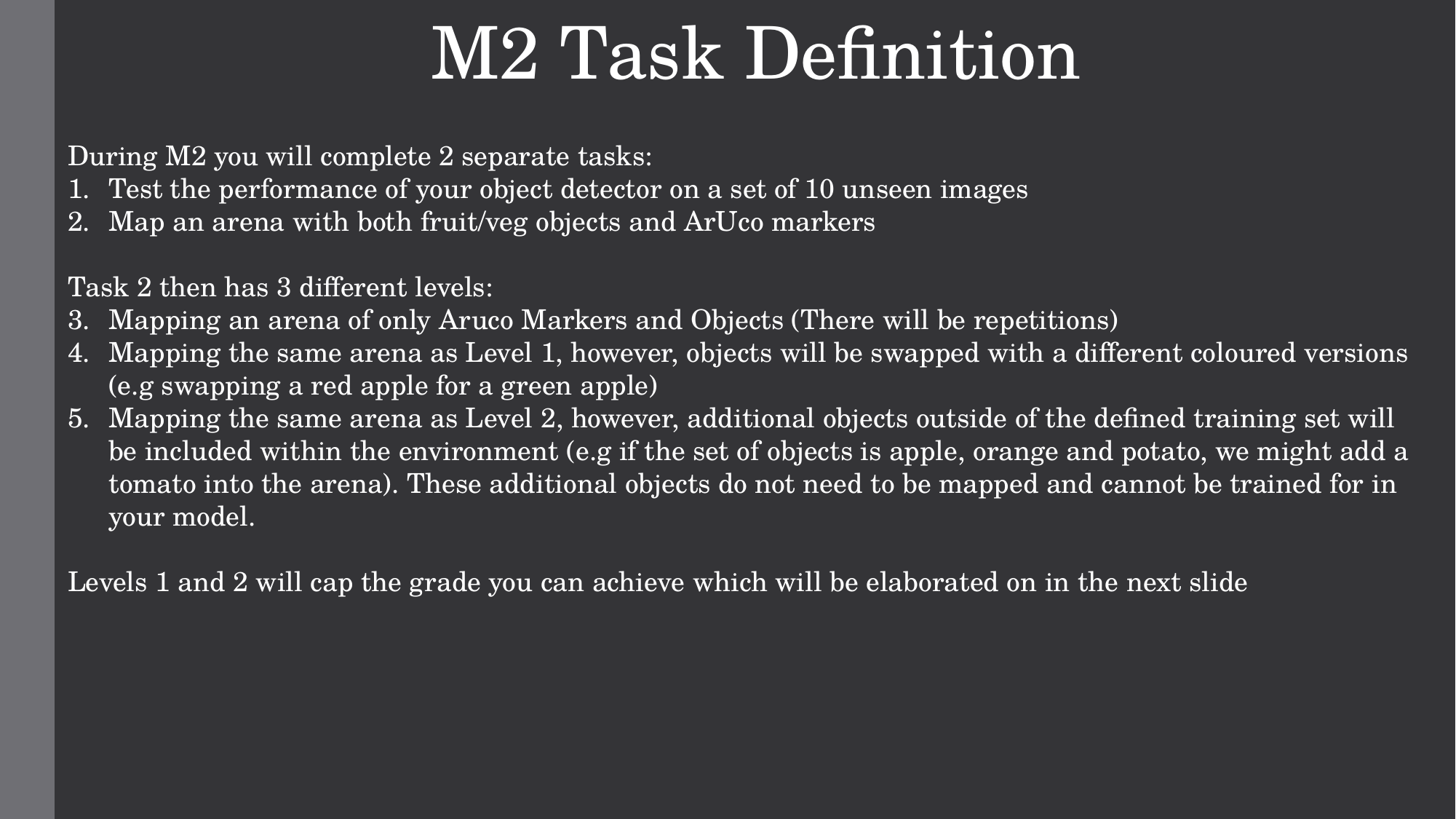

M2 Task Definition

During M2 you will complete 2 separate tasks:
Test the performance of your object detector on a set of 10 unseen images
Map an arena with both fruit/veg objects and ArUco markers

Task 2 then has 3 different levels:
Mapping an arena of only Aruco Markers and Objects (There will be repetitions)
Mapping the same arena as Level 1, however, objects will be swapped with a different coloured versions (e.g swapping a red apple for a green apple)
Mapping the same arena as Level 2, however, additional objects outside of the defined training set will be included within the environment (e.g if the set of objects is apple, orange and potato, we might add a tomato into the arena). These additional objects do not need to be mapped and cannot be trained for in your model.

Levels 1 and 2 will cap the grade you can achieve which will be elaborated on in the next slide